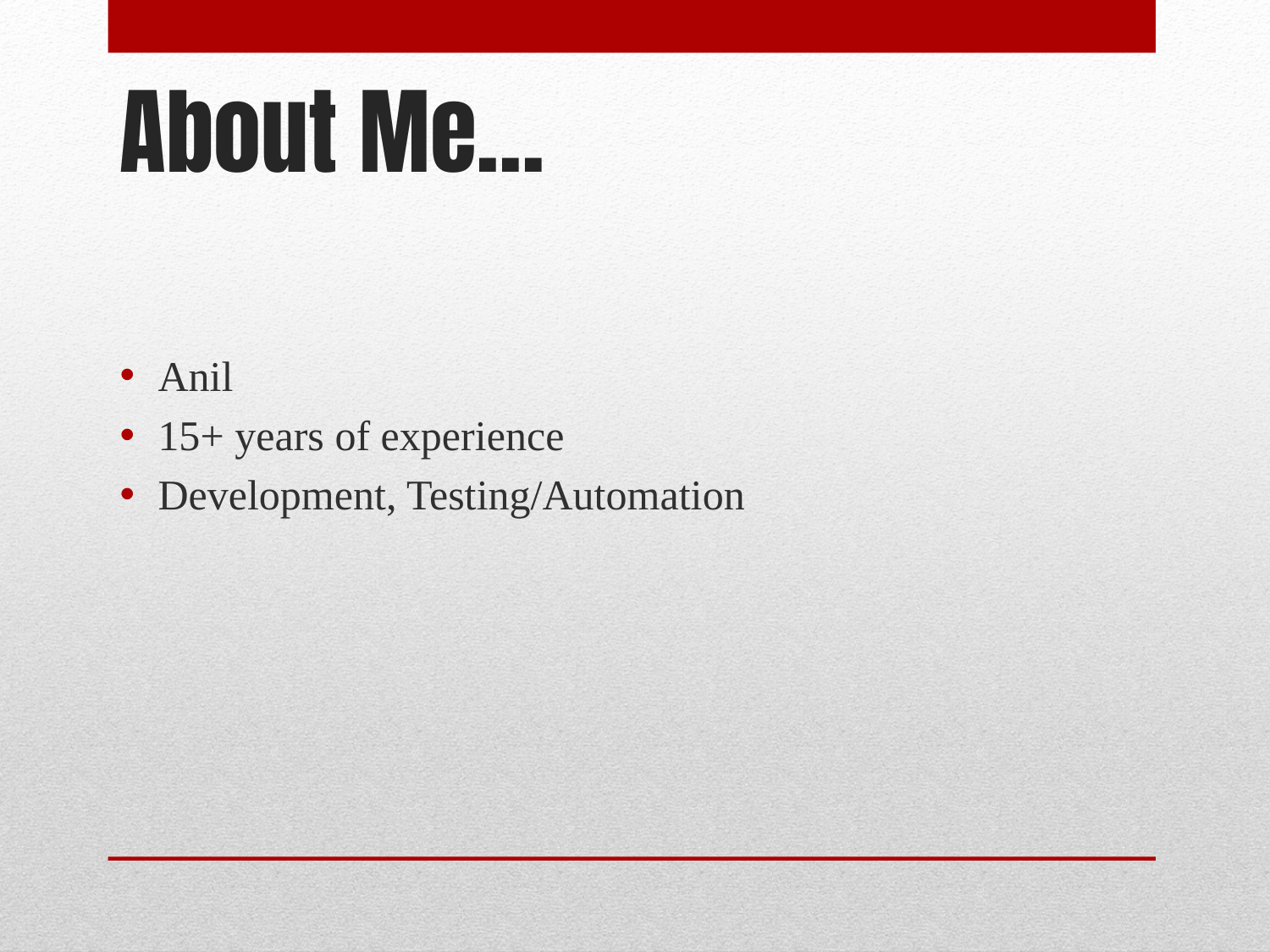

# About Me…
Anil
15+ years of experience
Development, Testing/Automation